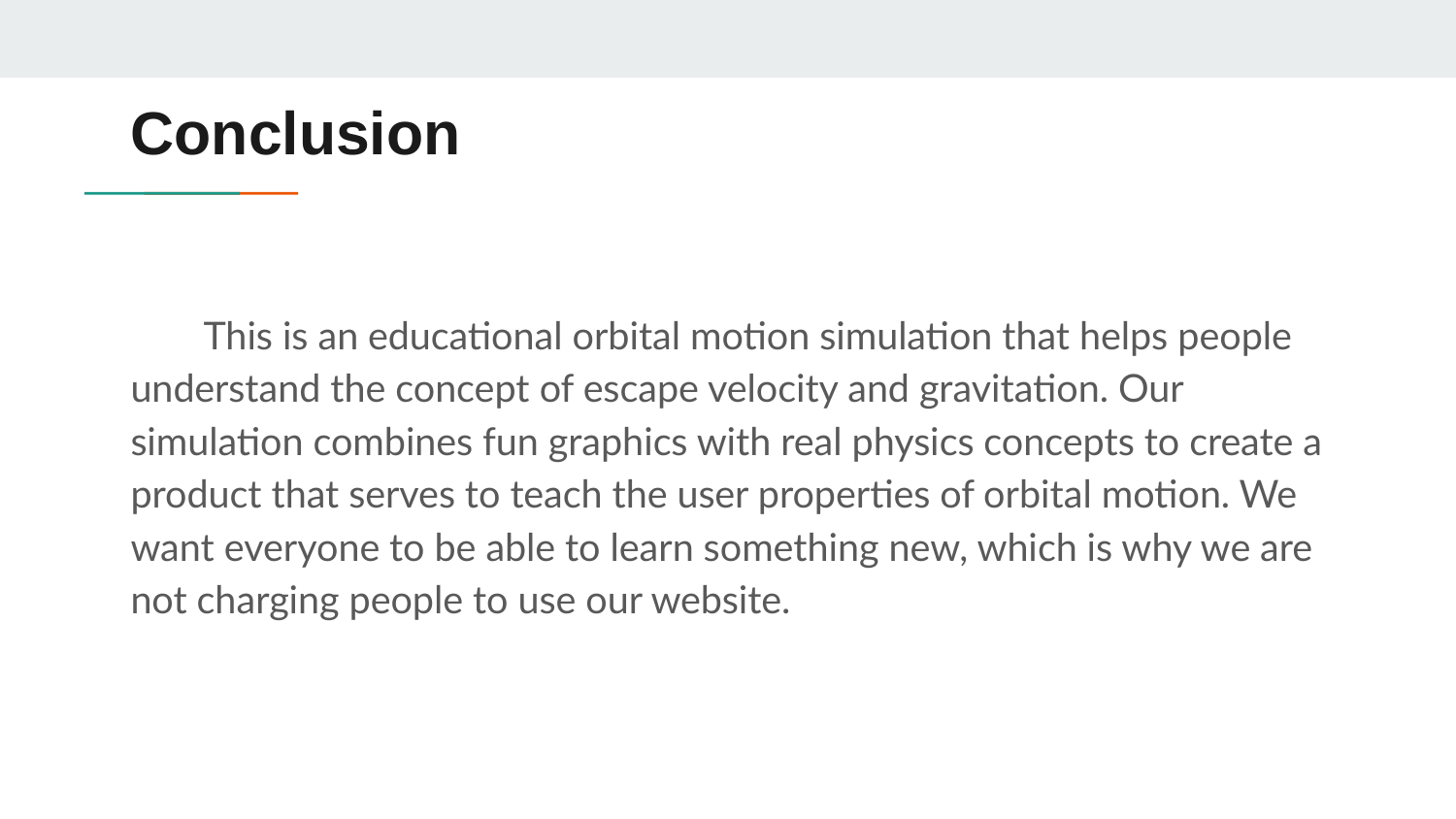

# Conclusion
This is an educational orbital motion simulation that helps people understand the concept of escape velocity and gravitation. Our simulation combines fun graphics with real physics concepts to create a product that serves to teach the user properties of orbital motion. We want everyone to be able to learn something new, which is why we are not charging people to use our website.